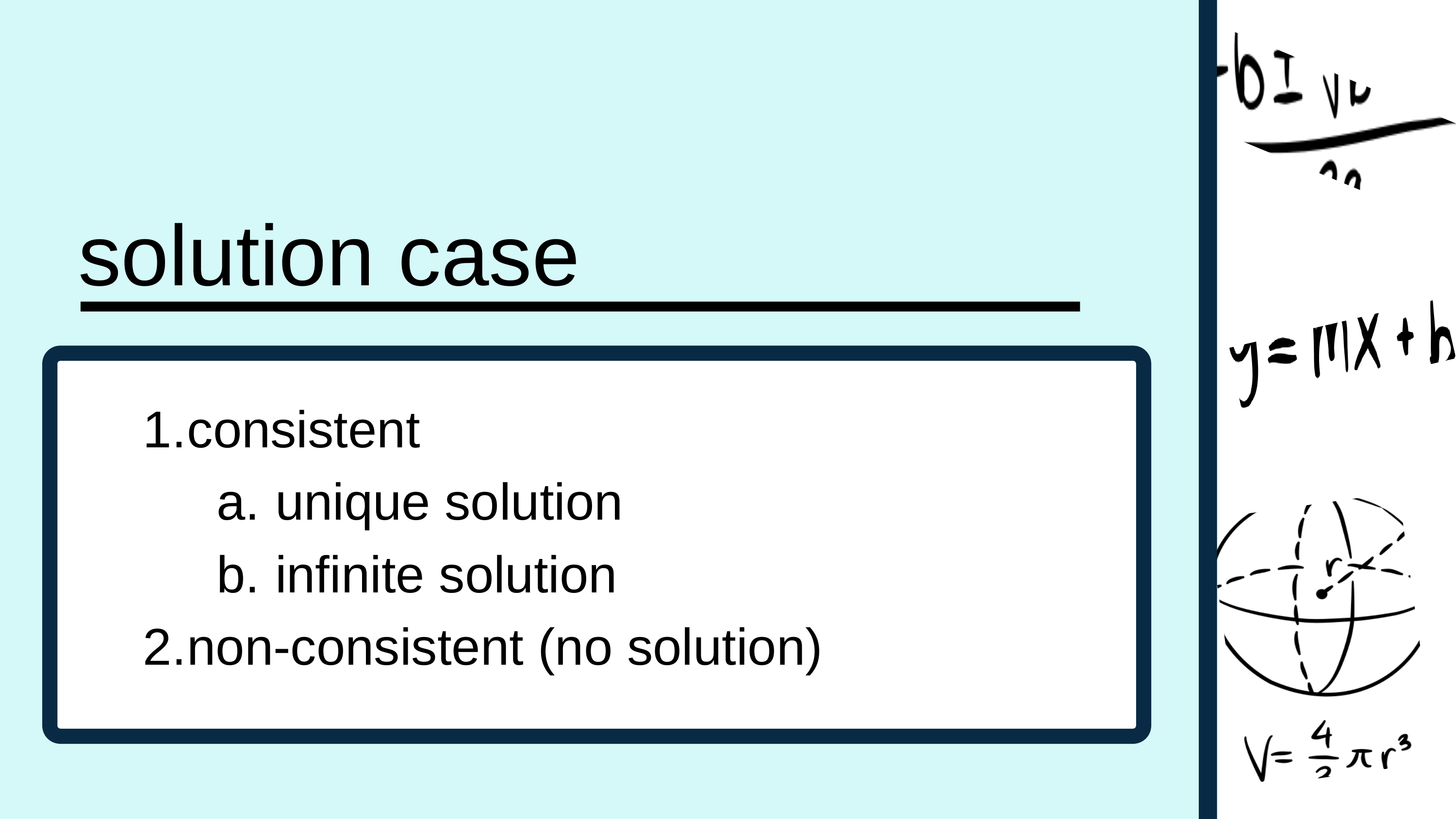

solution case

consistent
unique solution
infinite solution
non-consistent (no solution)